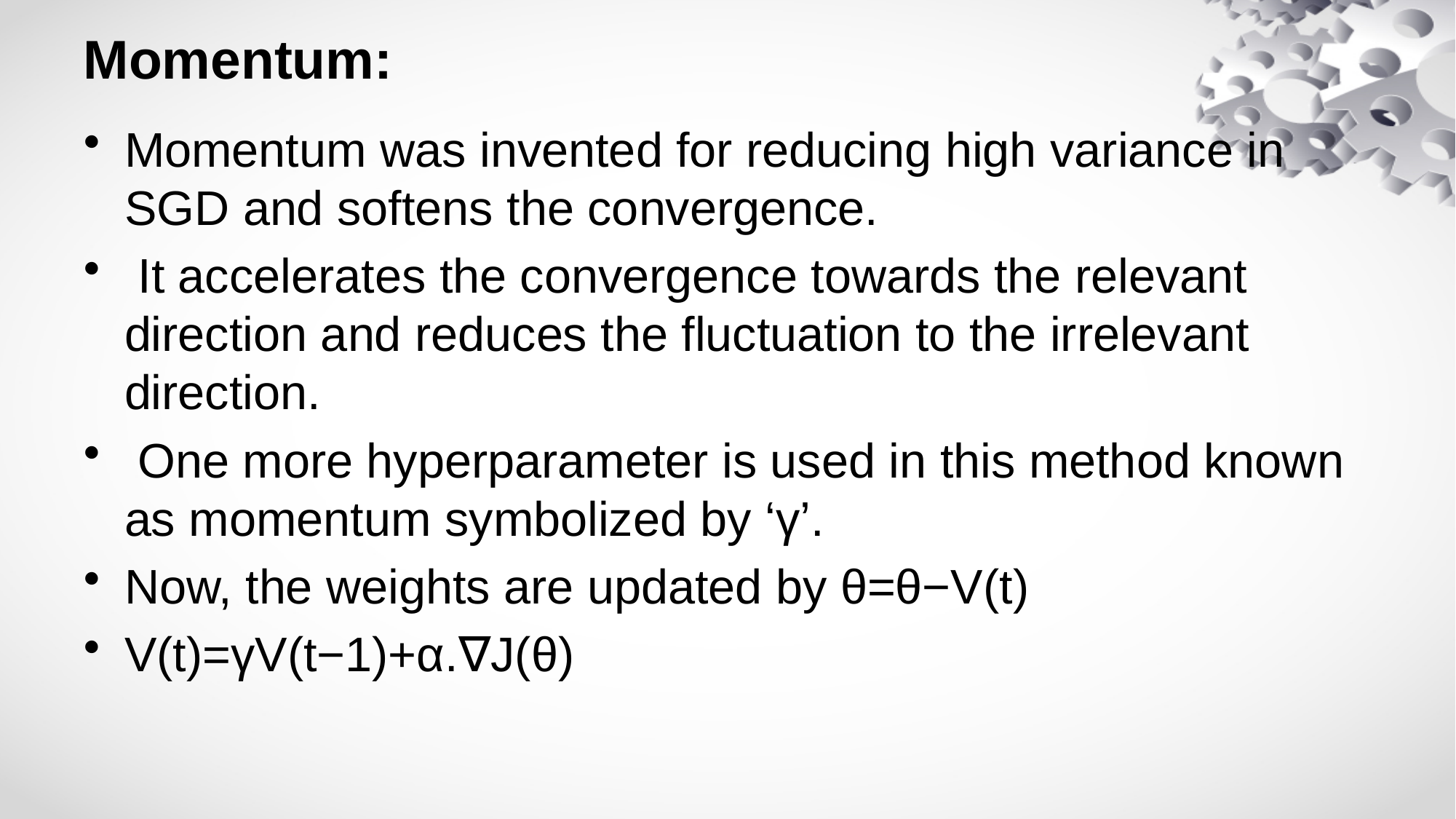

# Momentum:
Momentum was invented for reducing high variance in SGD and softens the convergence.
 It accelerates the convergence towards the relevant direction and reduces the fluctuation to the irrelevant direction.
 One more hyperparameter is used in this method known as momentum symbolized by ‘γ’.
Now, the weights are updated by θ=θ−V(t)
V(t)=γV(t−1)+α.∇J(θ)